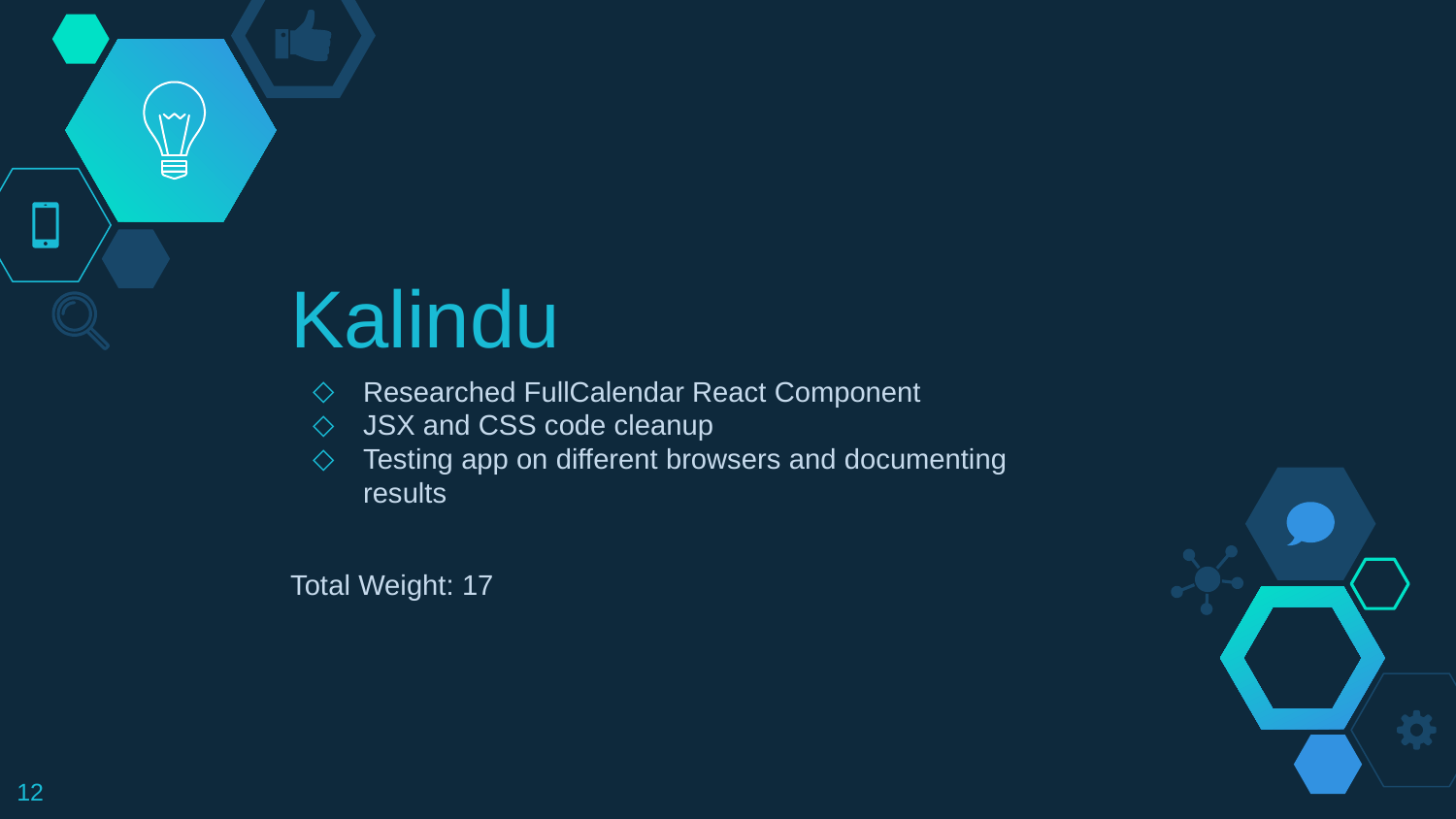

# Kalindu
Researched FullCalendar React Component
JSX and CSS code cleanup
Testing app on different browsers and documenting results

Total Weight: 17
12